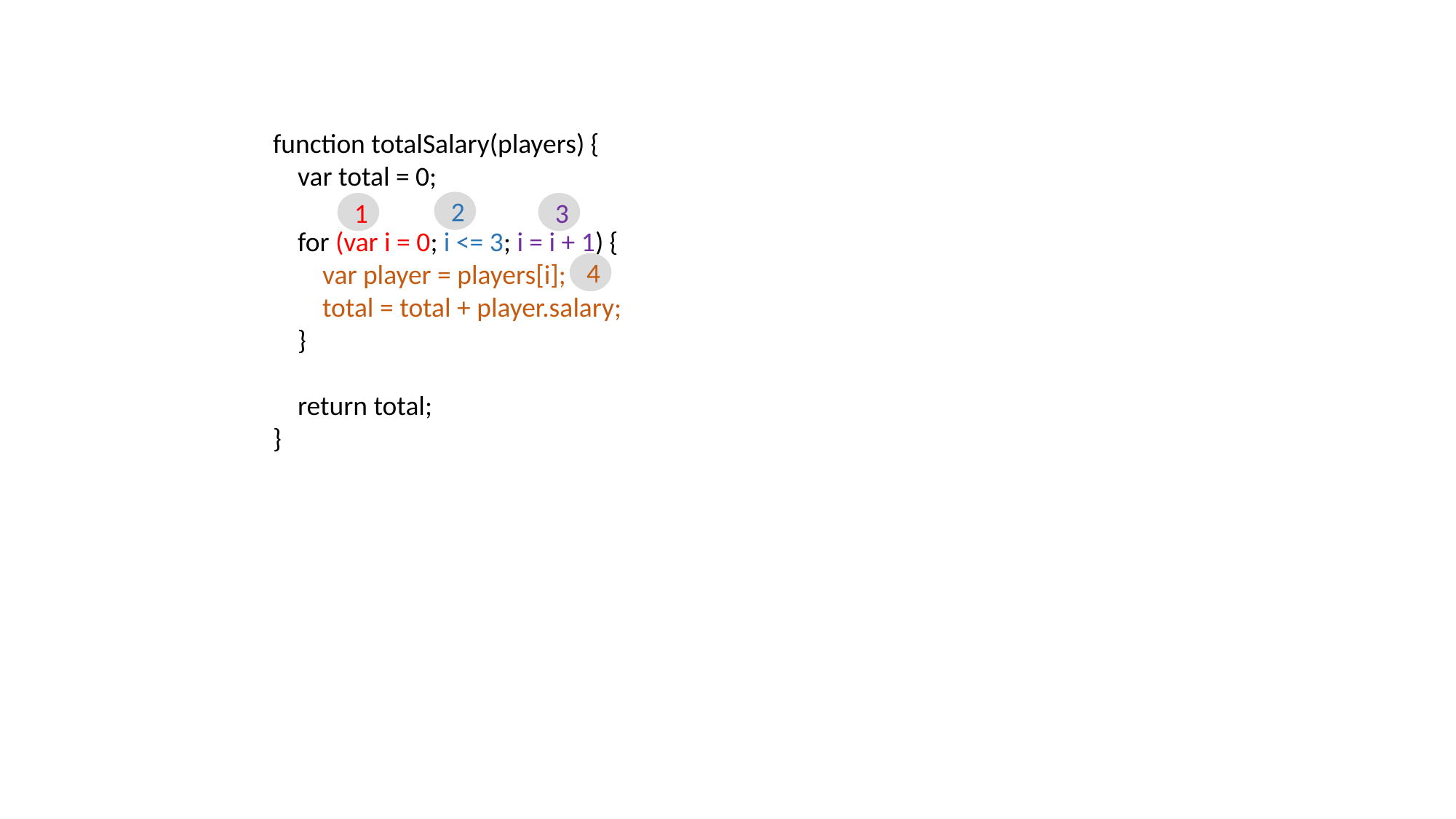

function totalSalary(players) {
    var total = 0;

    for (var i = 0; i <= 3; i = i + 1) {
        var player = players[i];
        total = total + player.salary;
    }

    return total;
}
2
1
3
4